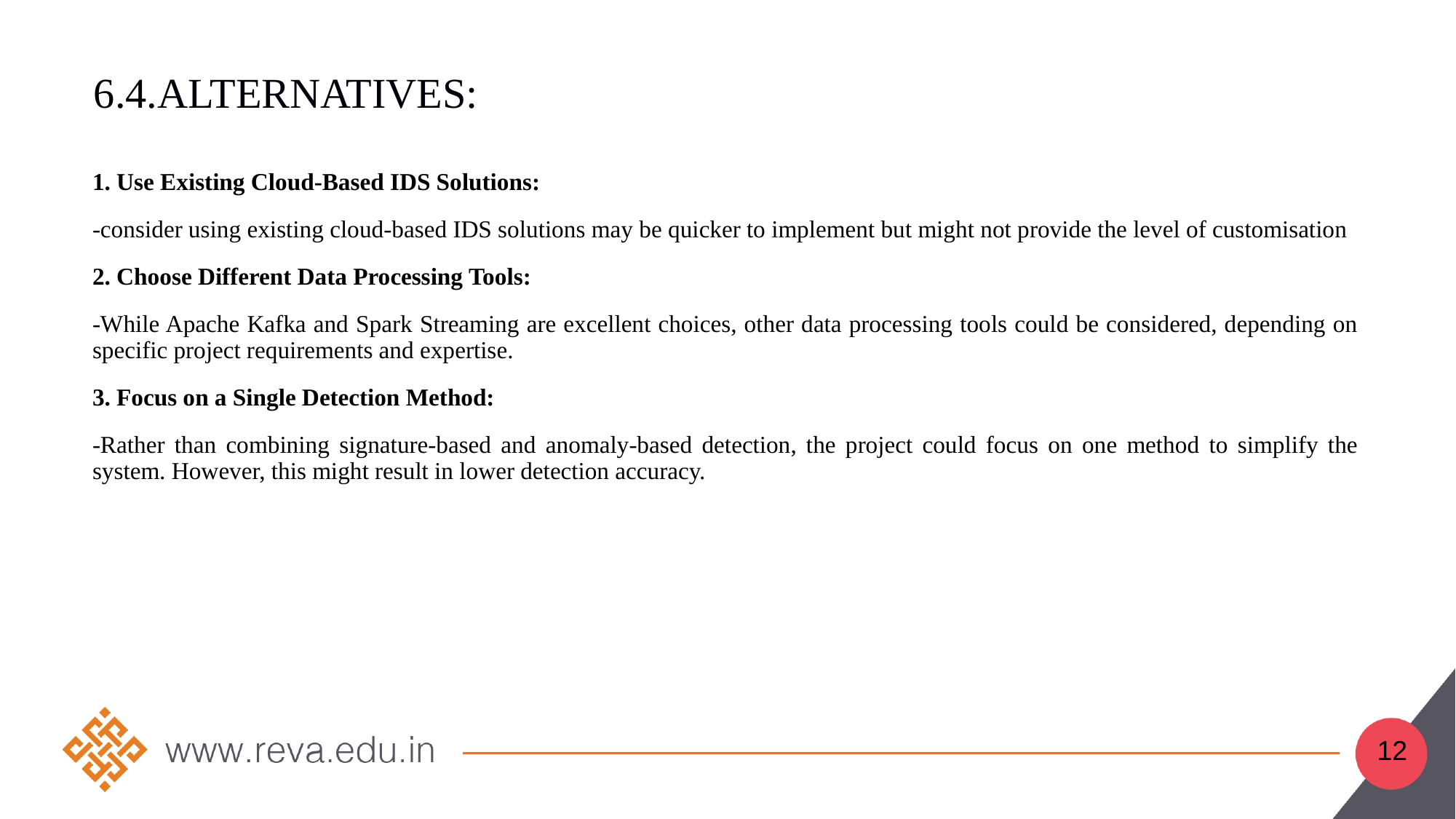

# 6.4.Alternatives:
1. Use Existing Cloud-Based IDS Solutions:
-consider using existing cloud-based IDS solutions may be quicker to implement but might not provide the level of customisation
2. Choose Different Data Processing Tools:
-While Apache Kafka and Spark Streaming are excellent choices, other data processing tools could be considered, depending on specific project requirements and expertise.
3. Focus on a Single Detection Method:
-Rather than combining signature-based and anomaly-based detection, the project could focus on one method to simplify the system. However, this might result in lower detection accuracy.

12